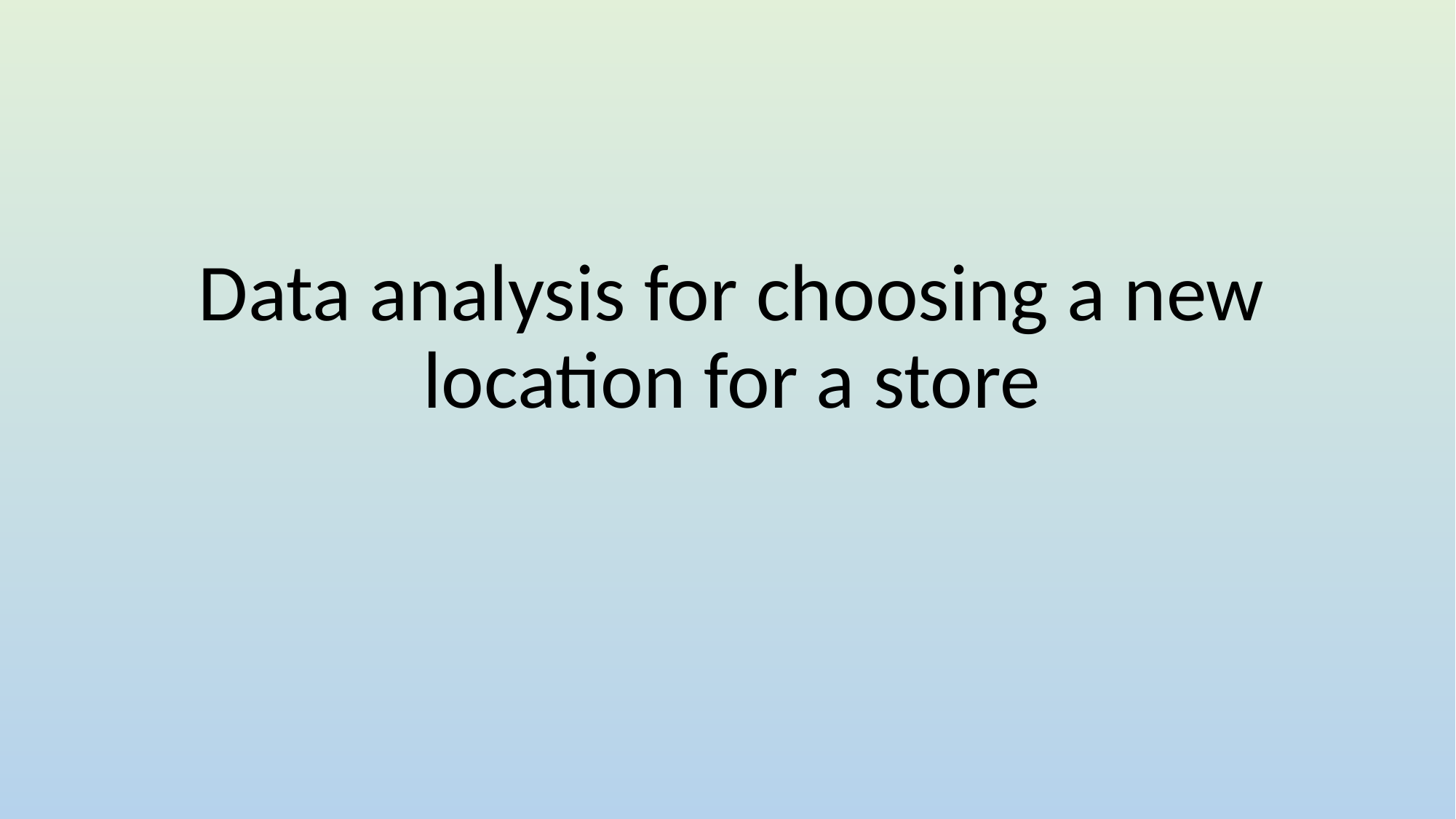

# Data analysis for choosing a new location for a store